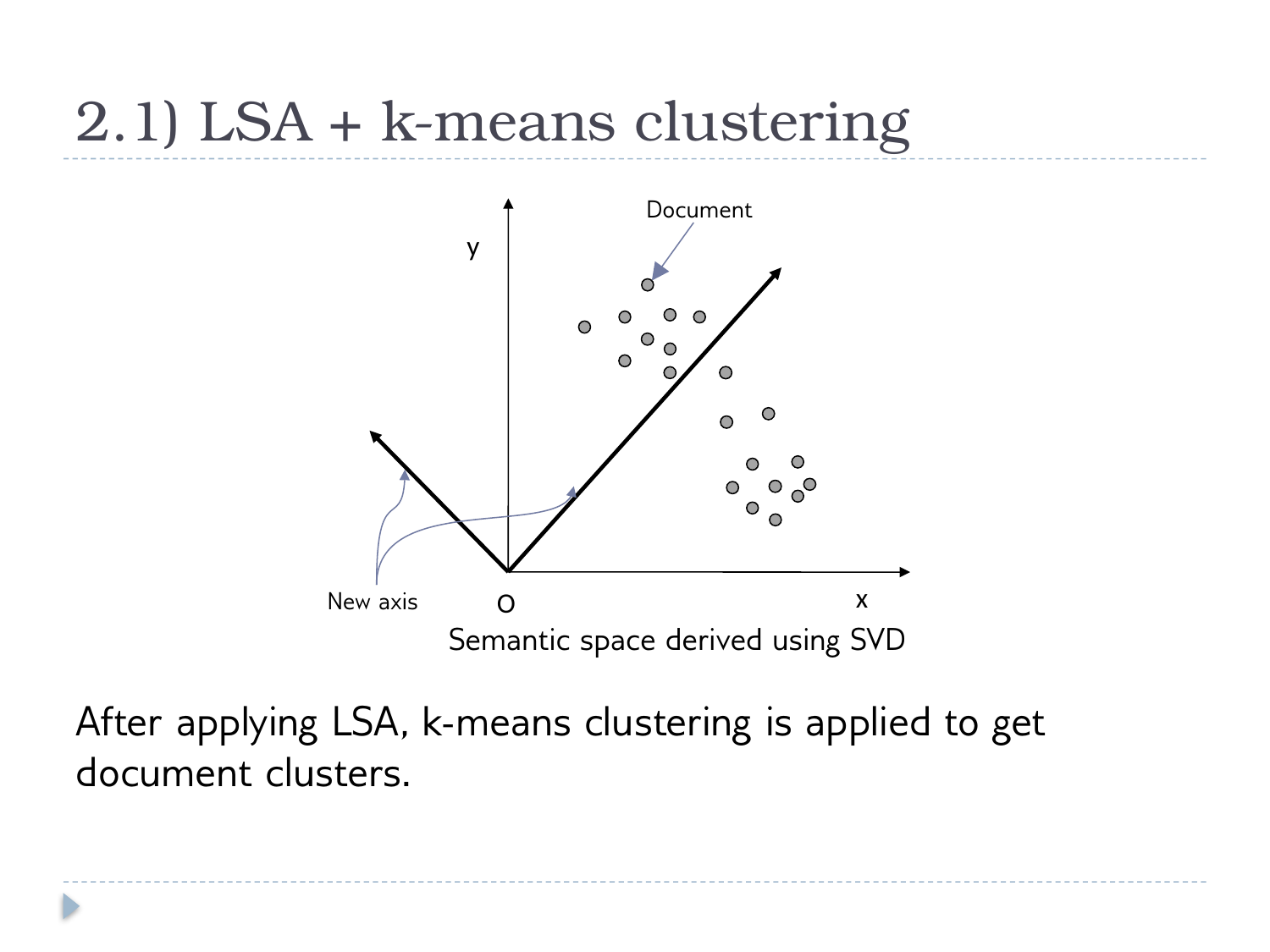

# 2.1) LSA + k-means clustering
Document
y

x
O

New axis
Semantic space derived using SVD
After applying LSA, k-means clustering is applied to get document clusters.